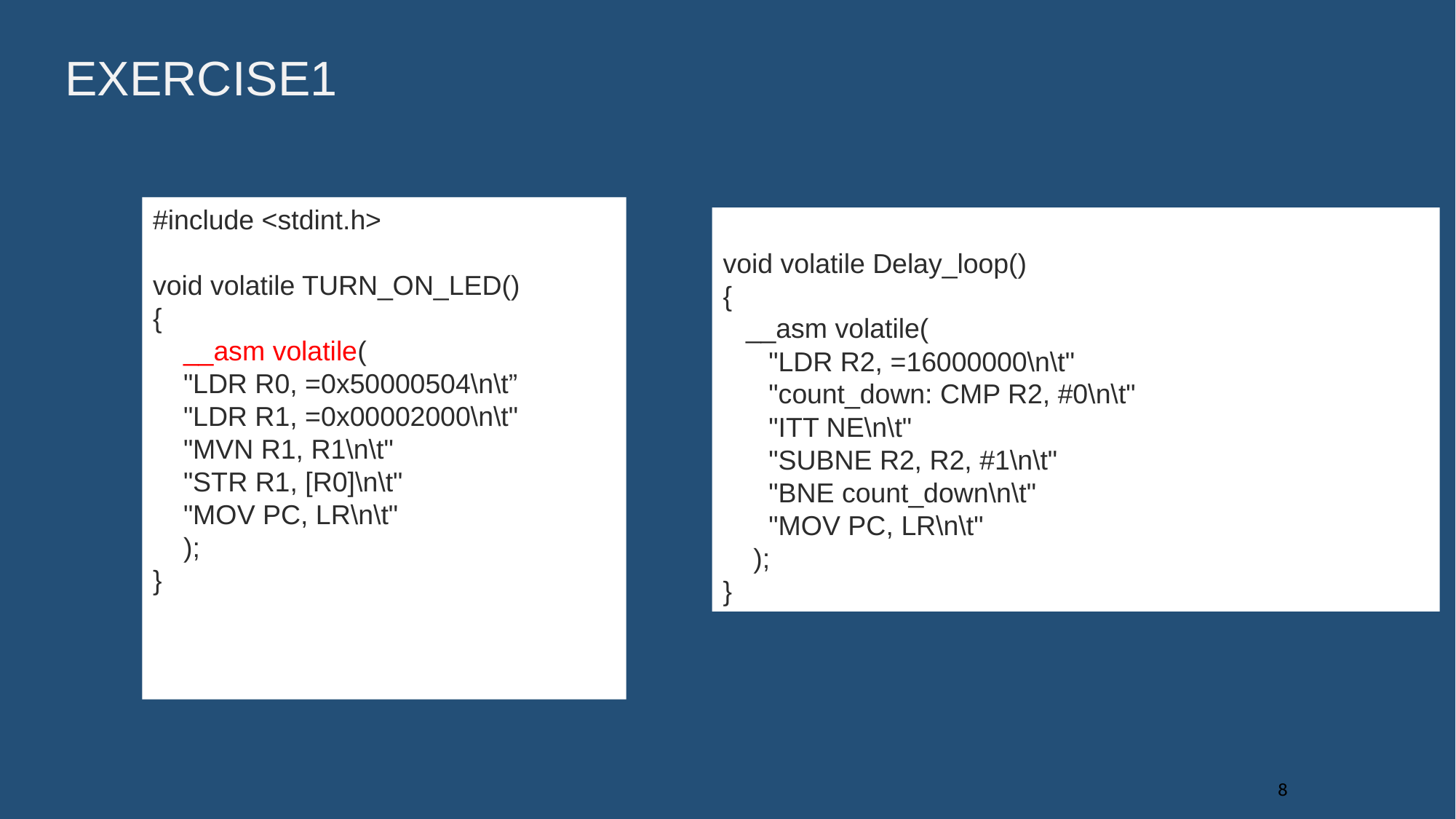

# Exercise1
#include <stdint.h>

void volatile TURN_ON_LED()
{
    __asm volatile(
    "LDR R0, =0x50000504\n\t”
    "LDR R1, =0x00002000\n\t"
    "MVN R1, R1\n\t"
    "STR R1, [R0]\n\t"
    "MOV PC, LR\n\t"
    );
}

void volatile Delay_loop()
{
   __asm volatile(
      "LDR R2, =16000000\n\t"
      "count_down: CMP R2, #0\n\t"
      "ITT NE\n\t"
      "SUBNE R2, R2, #1\n\t"
      "BNE count_down\n\t"
      "MOV PC, LR\n\t"
    );
}
8